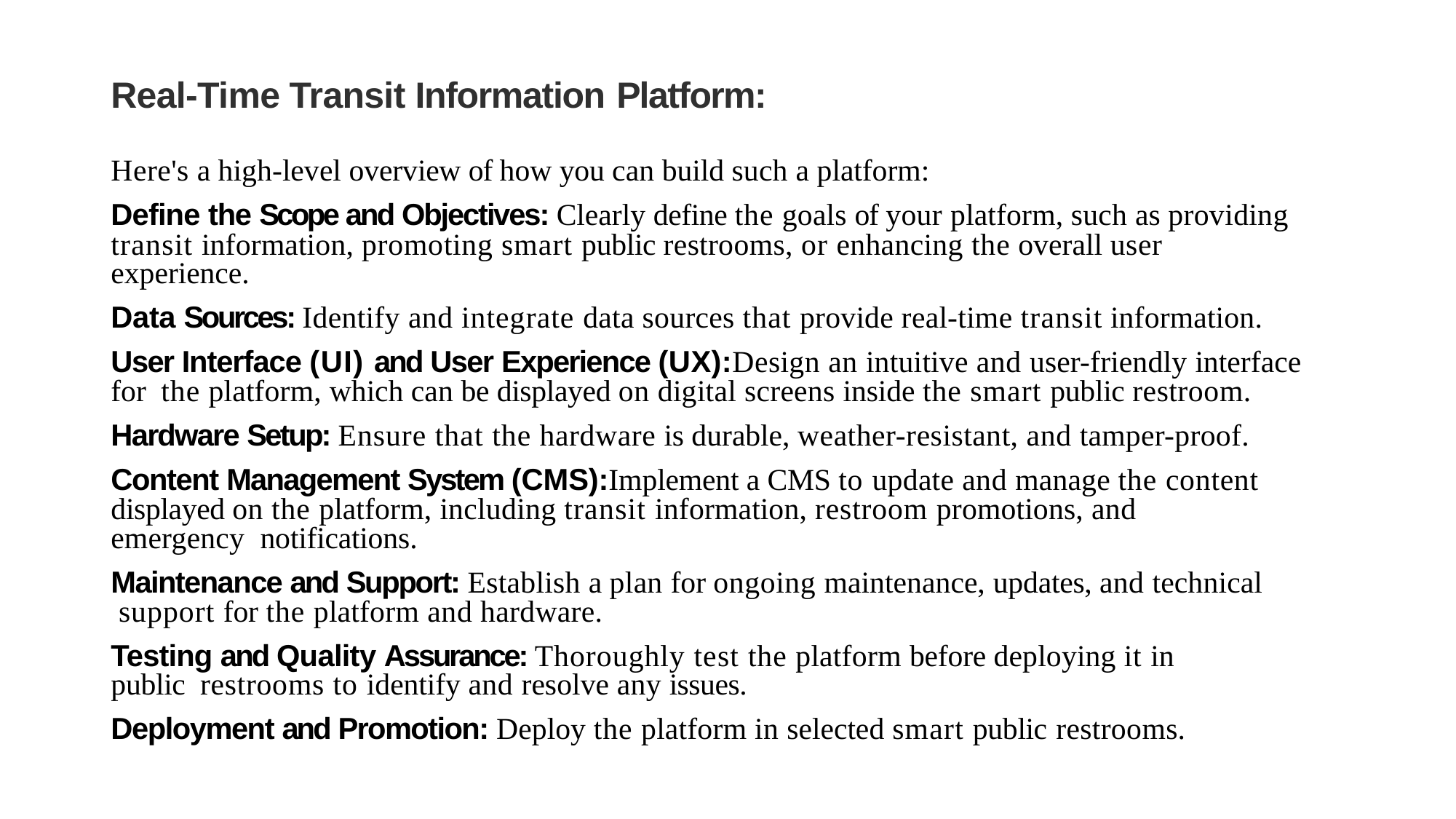

# Real-Time Transit Information Platform:
Here's a high-level overview of how you can build such a platform:
Define the Scope and Objectives: Clearly define the goals of your platform, such as providing  transit information, promoting smart public restrooms, or enhancing the overall user experience.
Data Sources: Identify and integrate data sources that provide real-time transit information.
User Interface (UI) and User Experience (UX):Design an intuitive and user-friendly interface for  the platform, which can be displayed on digital screens inside the smart public restroom.
Hardware Setup: Ensure that the hardware is durable, weather-resistant, and tamper-proof.
Content Management System (CMS):Implement a CMS to update and manage the content  displayed on the platform, including transit information, restroom promotions, and emergency  notifications.
Maintenance and Support: Establish a plan for ongoing maintenance, updates, and technical  support for the platform and hardware.
Testing and Quality Assurance: Thoroughly test the platform before deploying it in public  restrooms to identify and resolve any issues.
Deployment and Promotion: Deploy the platform in selected smart public restrooms.